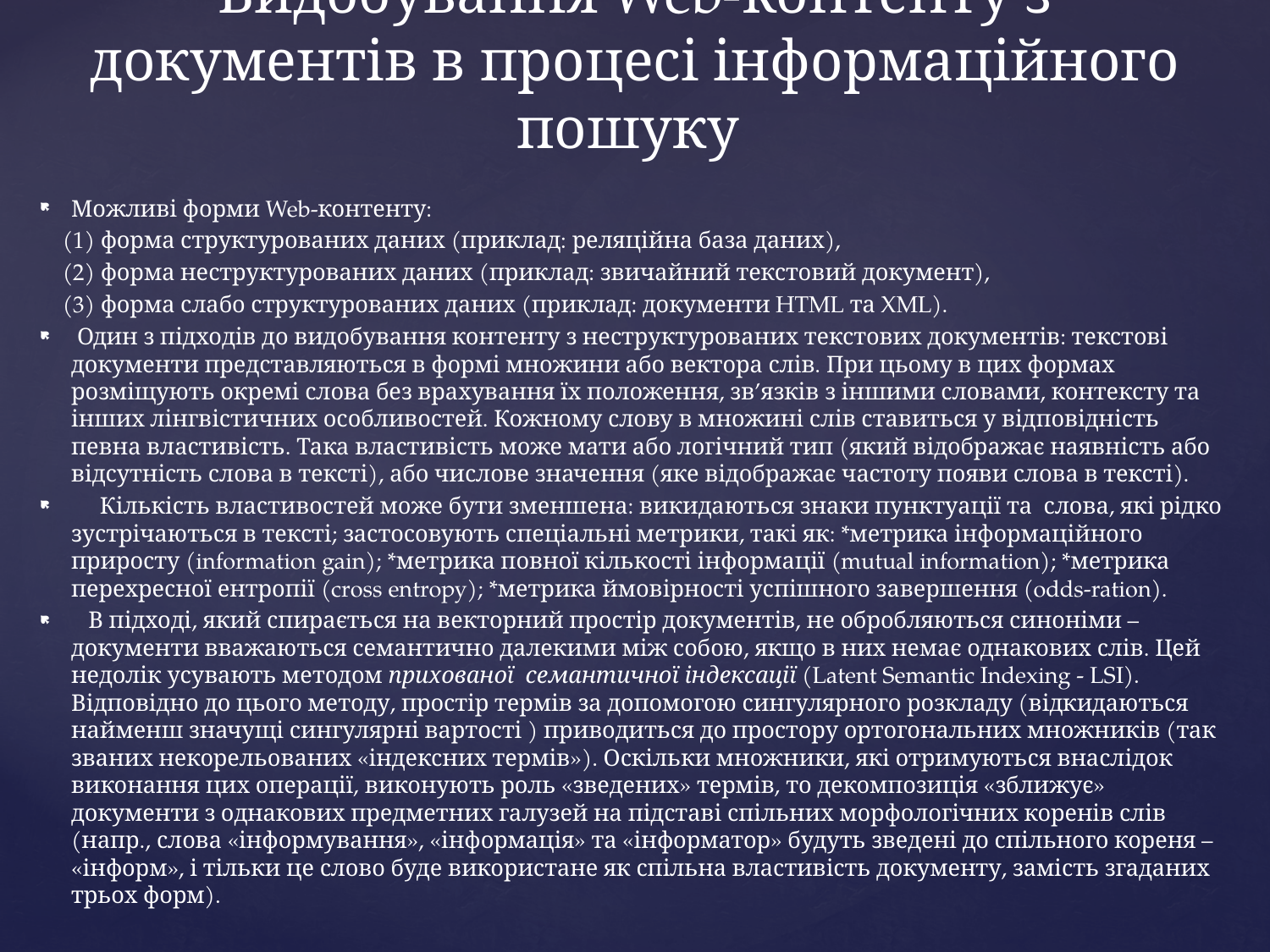

# Видобування Web-контенту з документів в процесі інформаційного пошуку
Можливі форми Web-контенту:
    (1) форма структурованих даних (приклад: реляційна база даних),
    (2) форма неструктурованих даних (приклад: звичайний текстовий документ),
    (3) форма слабо структурованих даних (приклад: документи HTML та XML).
 Один з підходів до видобування контенту з неструктурованих текстових документів: текстові документи представляються в формі множини або вектора слів. При цьому в цих формах розміщують окремі слова без врахування їх положення, зв’язків з іншими словами, контексту та інших лінгвістичних особливостей. Кожному слову в множині слів ставиться у відповідність певна властивість. Така властивість може мати або логічний тип (який відображає наявність або відсутність слова в тексті), або числове значення (яке відображає частоту появи слова в тексті).
     Кількість властивостей може бути зменшена: викидаються знаки пунктуації та  слова, які рідко зустрічаються в тексті; застосовують спеціальні метрики, такі як: *метрика інформаційного приросту (information gain); *метрика повної кількості інформації (mutual information); *метрика перехресної ентропії (cross entropy); *метрика ймовірності успішного завершення (odds-ration).
   В підході, який спирається на векторний простір документів, не обробляються синоніми – документи вважаються семантично далекими між собою, якщо в них немає однакових слів. Цей недолік усувають методом прихованої  семантичної індексації (Latent Semantic Indexing - LSI). Відповідно до цього методу, простір термів за допомогою сингулярного розкладу (відкидаються найменш значущі сингулярні вартості ) приводиться до простору ортогональних множників (так званих некорельованих «індексних термів»). Оскільки множники, які отримуються внаслідок виконання цих операції, виконують роль «зведених» термів, то декомпозиція «зближує» документи з однакових предметних галузей на підставі спільних морфологічних коренів слів (напр., слова «інформування», «інформація» та «інформатор» будуть зведені до спільного кореня – «інформ», і тільки це слово буде використане як спільна властивість документу, замість згаданих трьох форм).